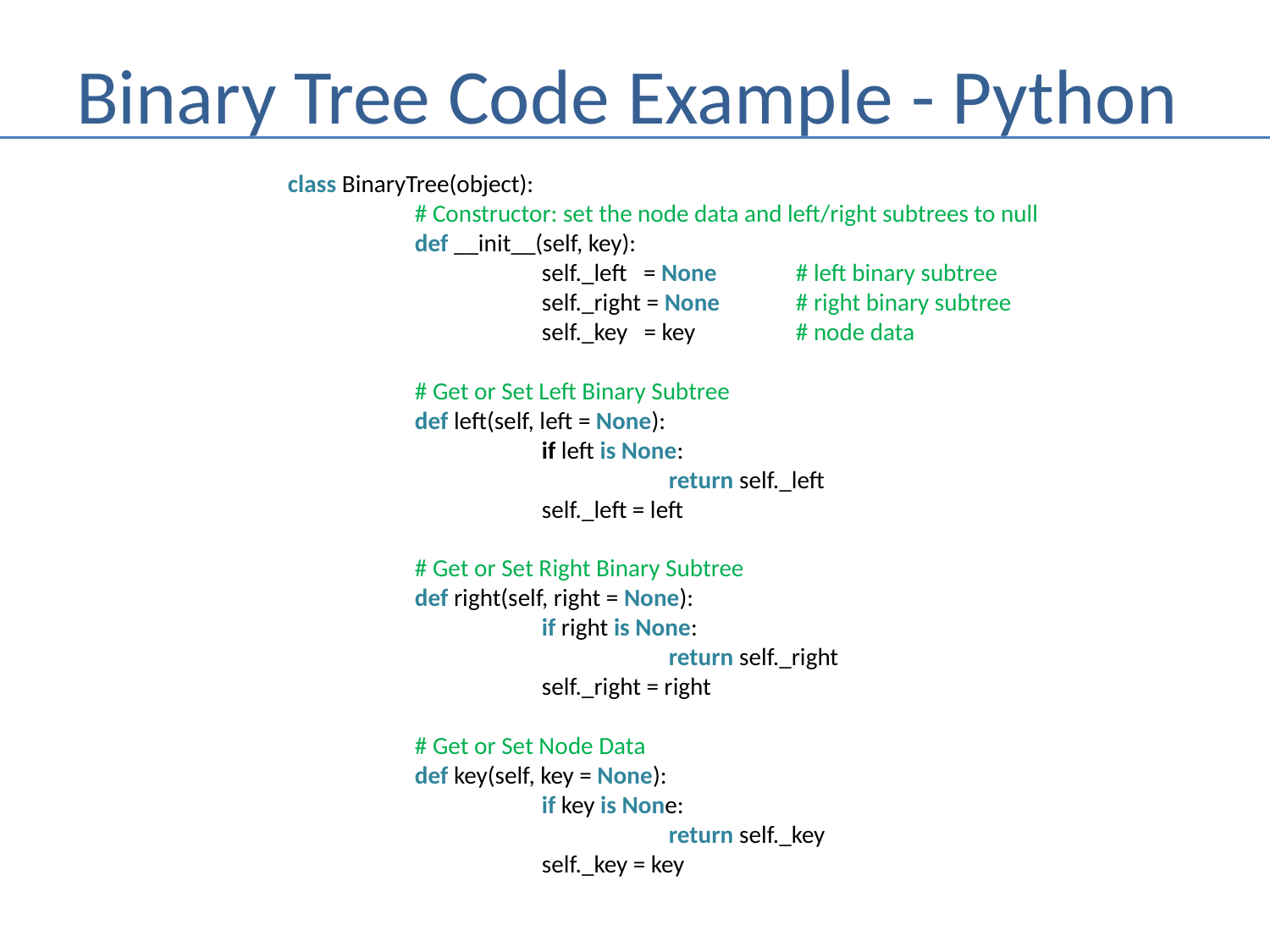

# Binary Tree Code Example - Python
class BinaryTree(object):
	# Constructor: set the node data and left/right subtrees to null
	def __init__(self, key):
		self._left   = None 	# left binary subtree
		self._right = None 	# right binary subtree
		self._key   = key 	# node data

	# Get or Set Left Binary Subtree
	def left(self, left = None):
		if left is None:
			return self._left
		self._left = left

	# Get or Set Right Binary Subtree
	def right(self, right = None):
		if right is None:
			return self._right
		self._right = right

	# Get or Set Node Data
	def key(self, key = None):
		if key is None:
			return self._key
		self._key = key